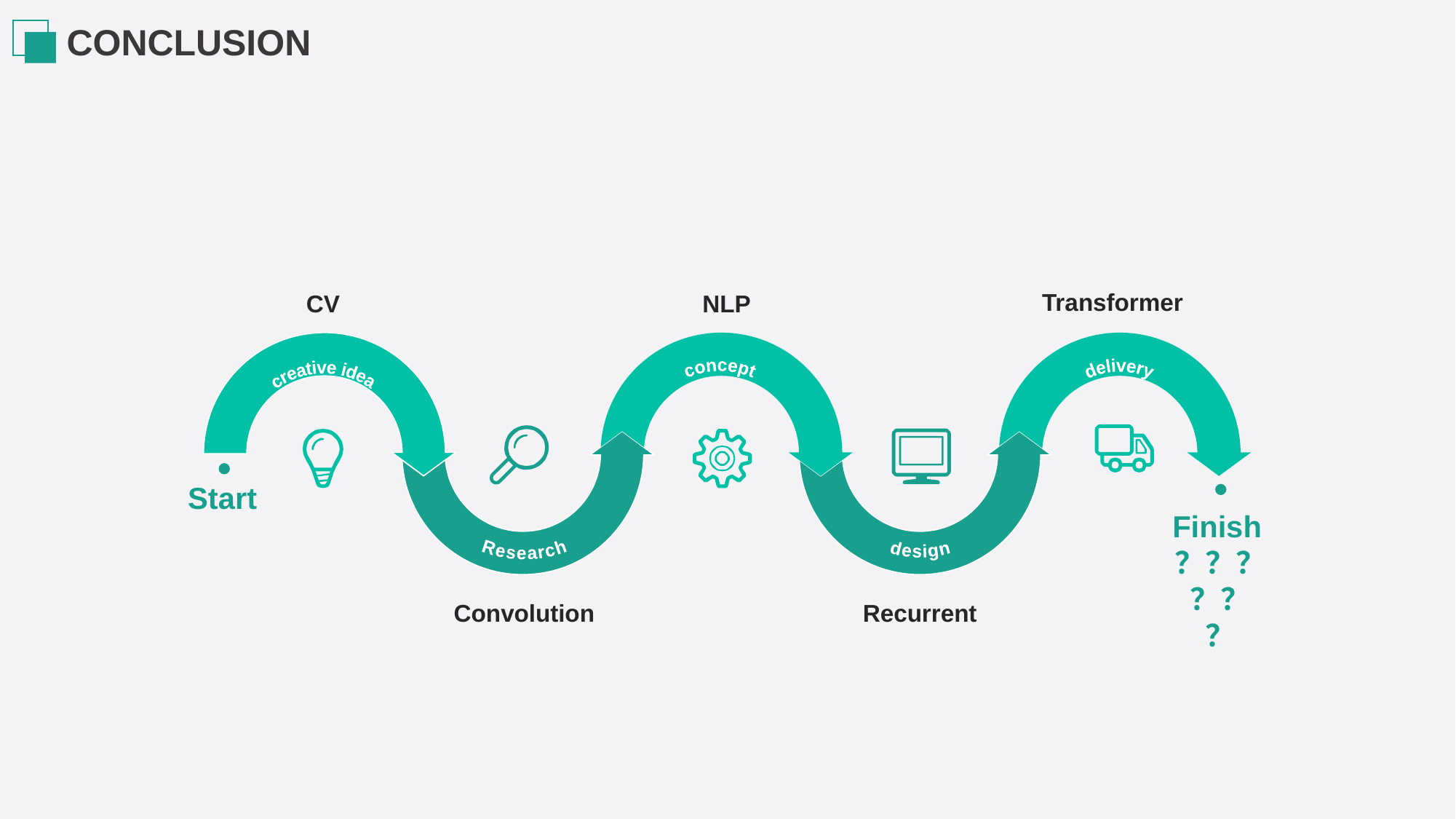

CONCLUSION
Transformer
CV
NLP

creative idea
concept
delivery
Research
design

Start

Finish？？？？？
？
Convolution
Recurrent